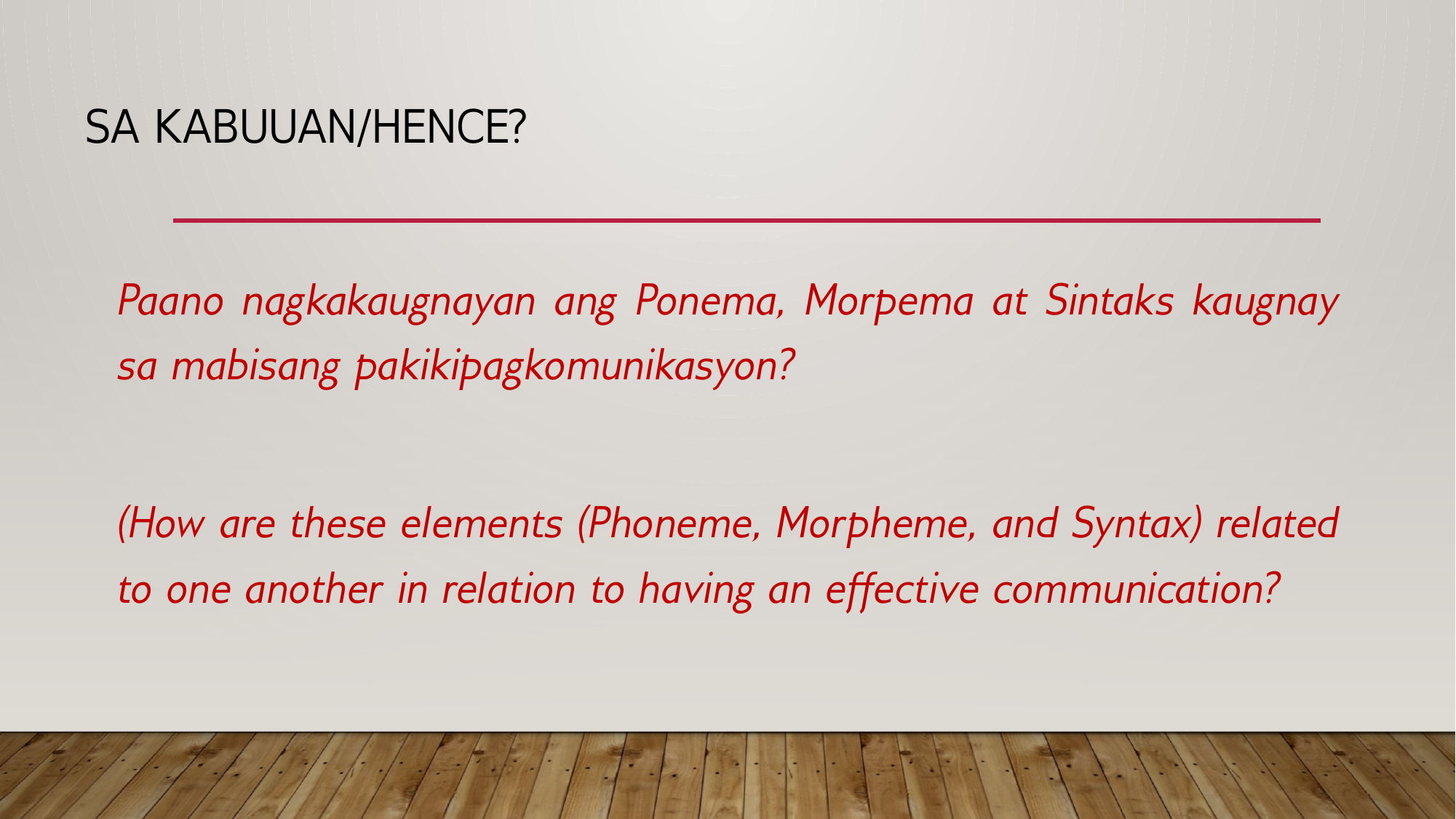

# Sa kabuuan/Hence?
Paano nagkakaugnayan ang Ponema, Morpema at Sintaks kaugnay sa mabisang pakikipagkomunikasyon?

(How are these elements (Phoneme, Morpheme, and Syntax) related to one another in relation to having an effective communication?